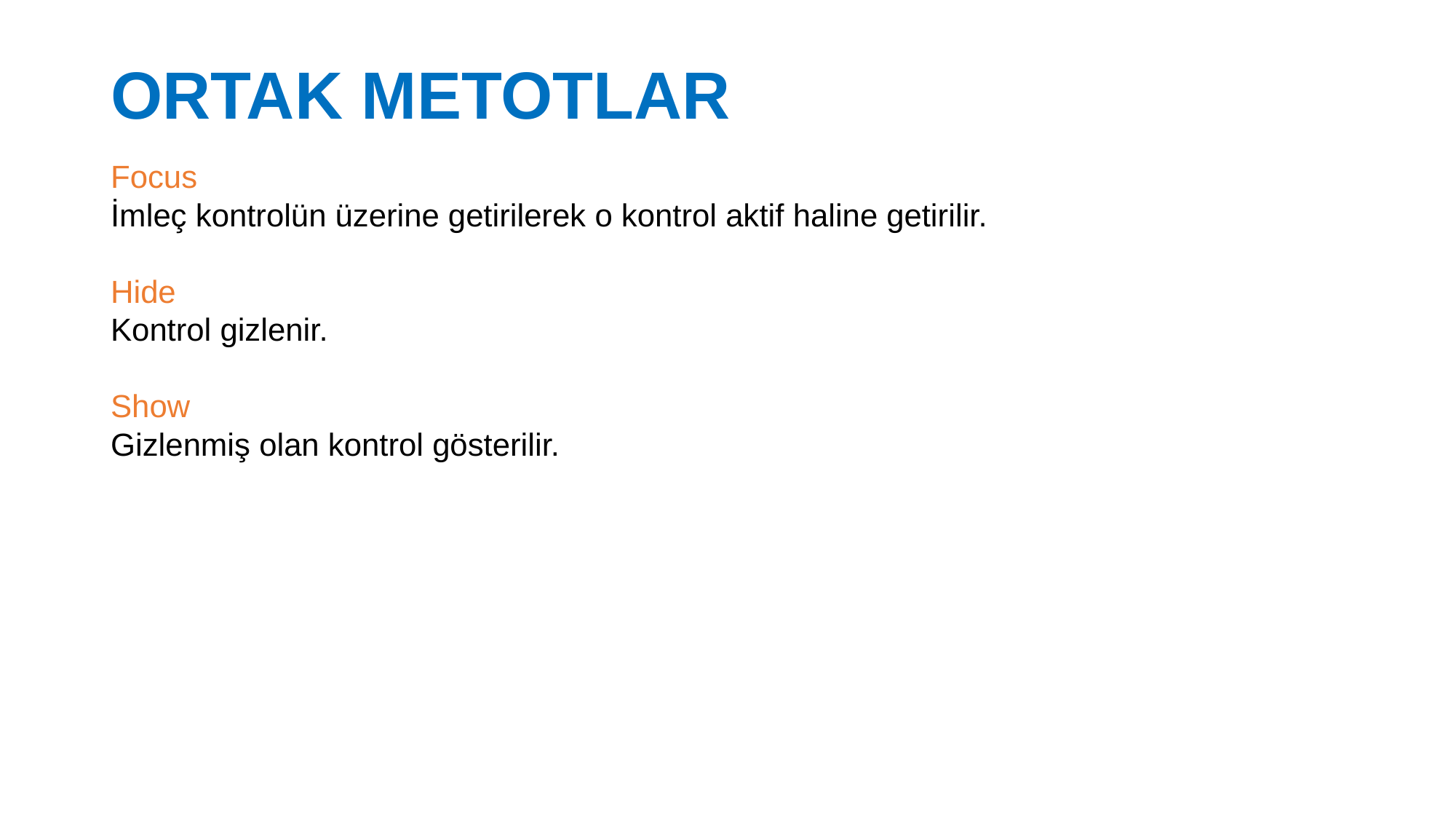

# ORTAK METOTLAR
Focus
İmleç kontrolün üzerine getirilerek o kontrol aktif haline getirilir.

Hide
Kontrol gizlenir.

Show
Gizlenmiş olan kontrol gösterilir.
19.02.2019
27